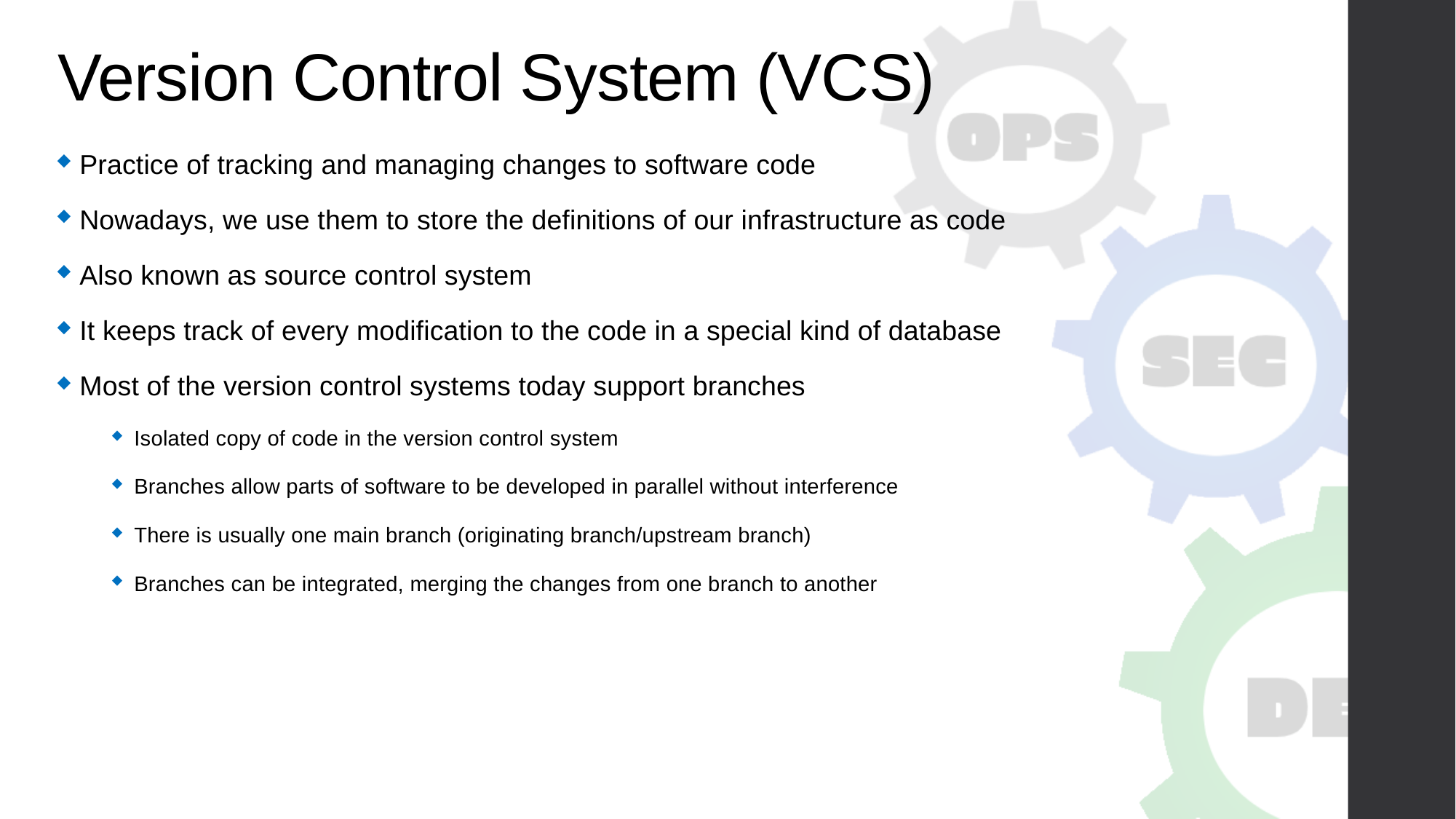

# Version Control System (VCS)
Practice of tracking and managing changes to software code
Nowadays, we use them to store the definitions of our infrastructure as code
Also known as source control system
It keeps track of every modification to the code in a special kind of database
Most of the version control systems today support branches
Isolated copy of code in the version control system
Branches allow parts of software to be developed in parallel without interference
There is usually one main branch (originating branch/upstream branch)
Branches can be integrated, merging the changes from one branch to another